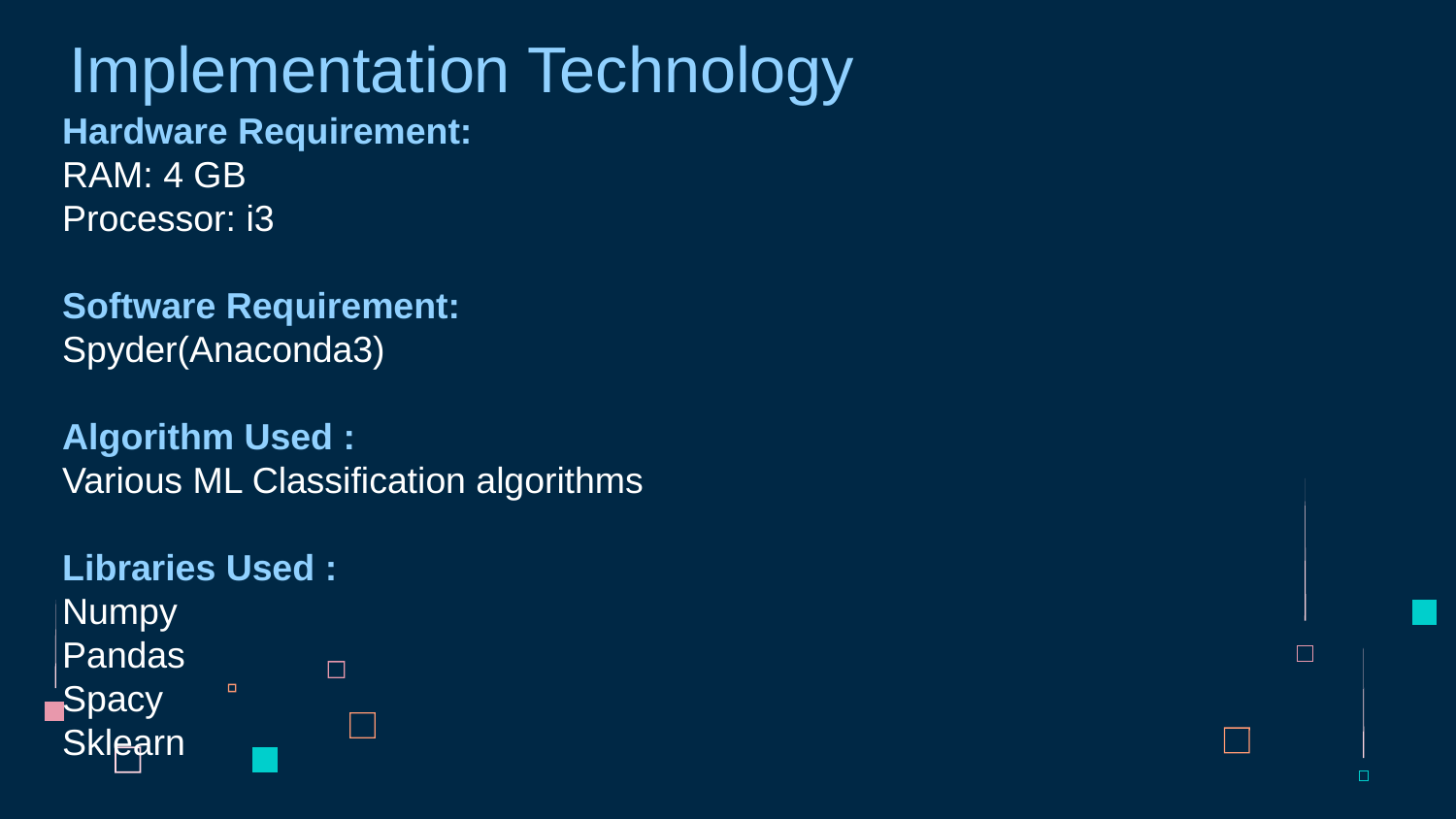

# Implementation Technology
Hardware Requirement:
RAM: 4 GB
Processor: i3

Software Requirement:
Spyder(Anaconda3)

Algorithm Used :
Various ML Classification algorithms

Libraries Used :
Numpy
Pandas
Spacy
Sklearn